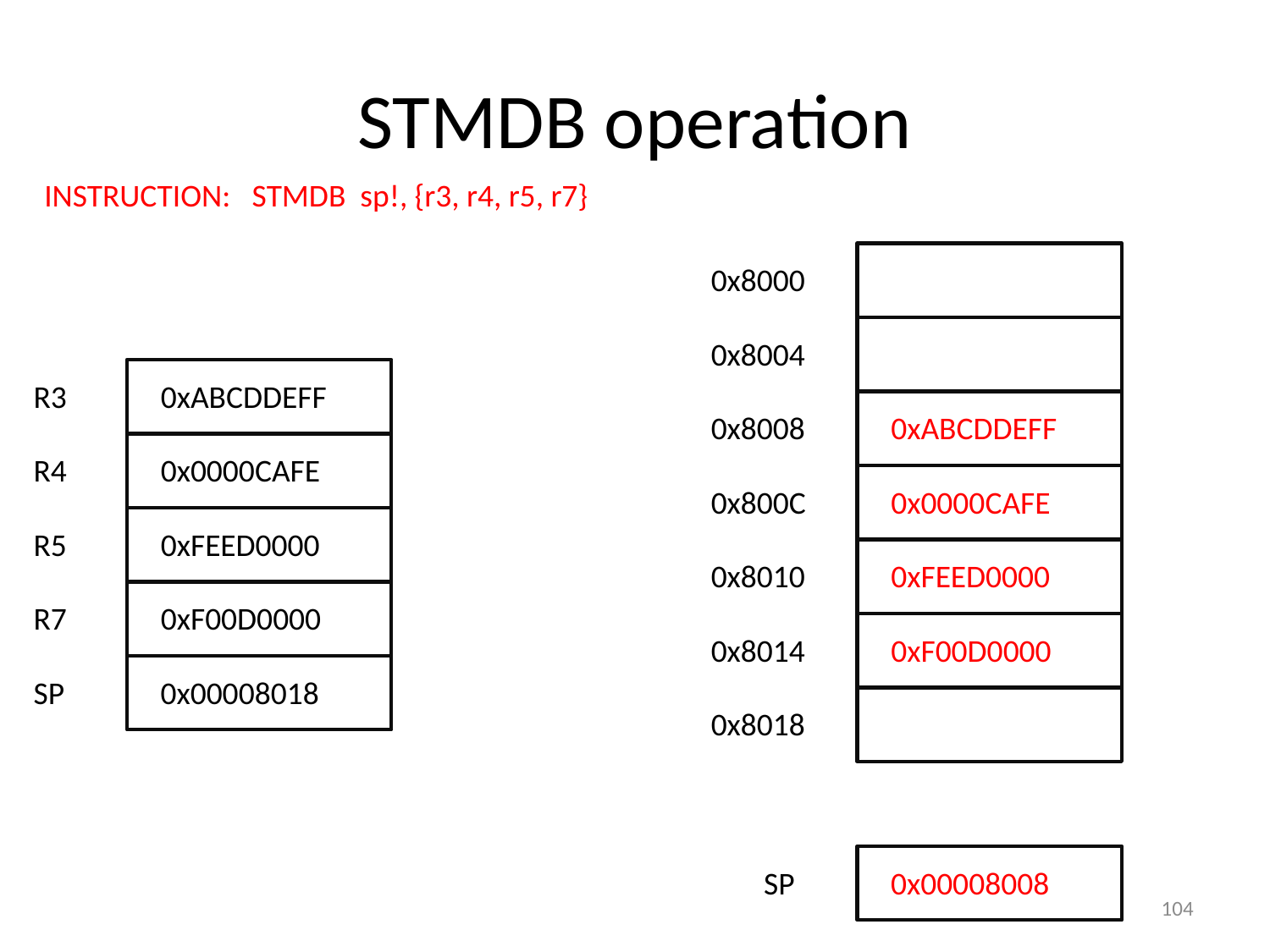

# STMDB operation
INSTRUCTION:   STMDB  sp!, {r3, r4, r5, r7}

0x8000

0x8004

R3
0xABCDDEFF

0x8008
0xABCDDEFF

R4
0x0000CAFE

0x800C
0x0000CAFE

R5
0xFEED0000

0x8010
0xFEED0000

R7
0xF00D0000

0x8014
0xF00D0000

SP
0x00008018

0x8018

SP
0x00008008
104